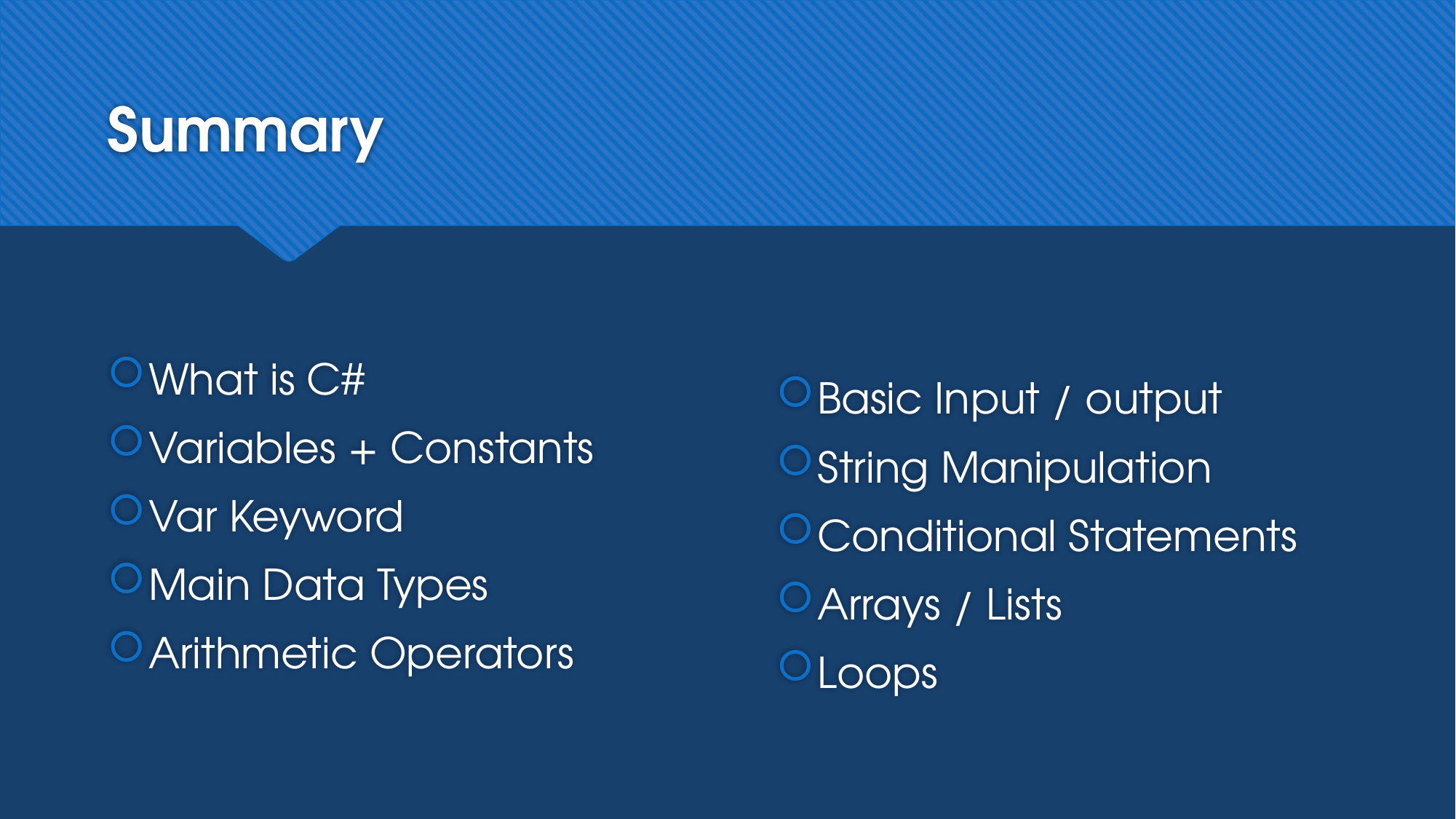

# Summary
What is C#
Variables + Constants
Var Keyword
Main Data Types
Arithmetic Operators

Basic Input / output
String Manipulation
Conditional Statements
Arrays / Lists
Loops